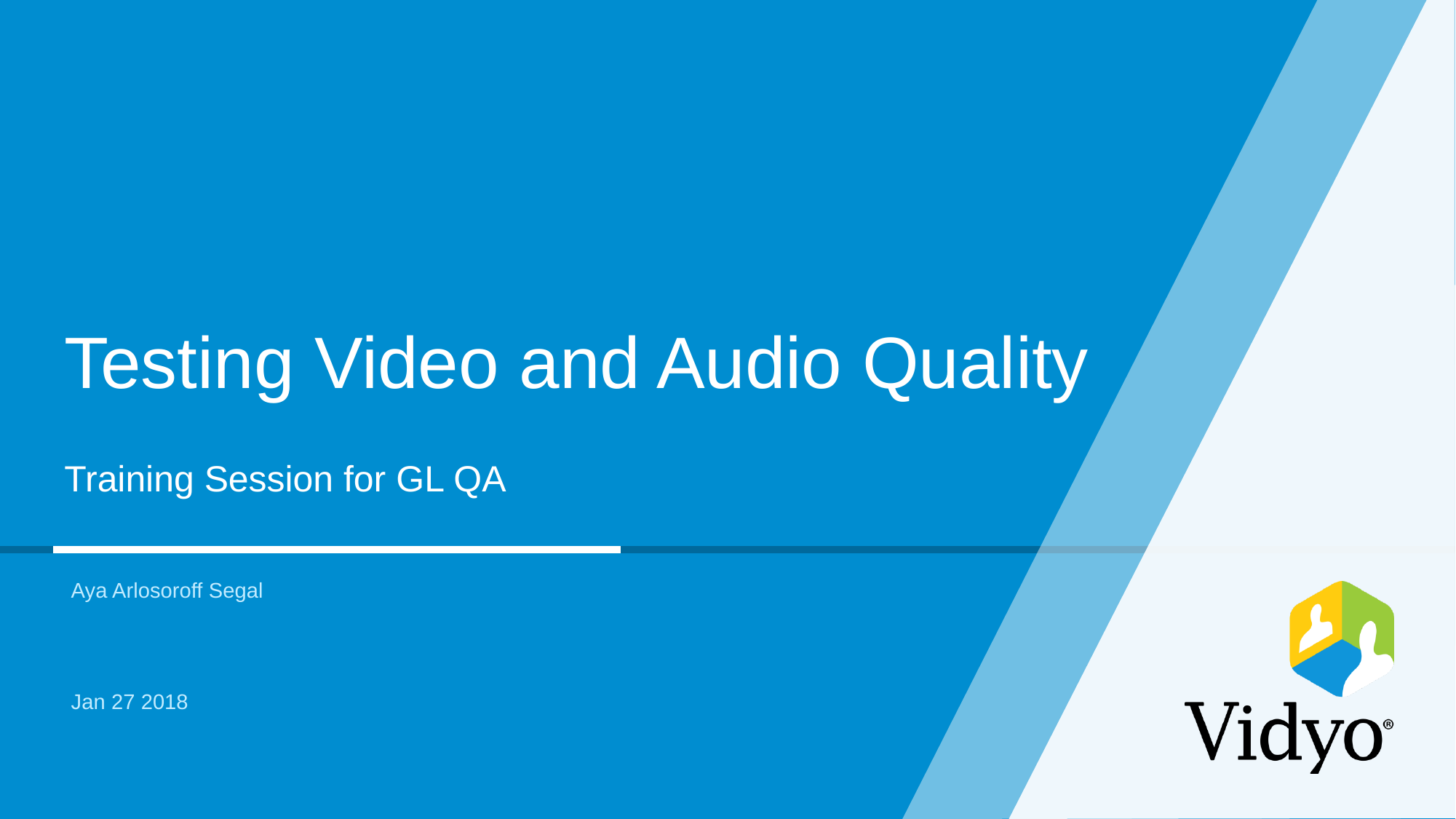

Testing Video and Audio Quality
Training Session for GL QA
Aya Arlosoroff Segal
Jan 27 2018